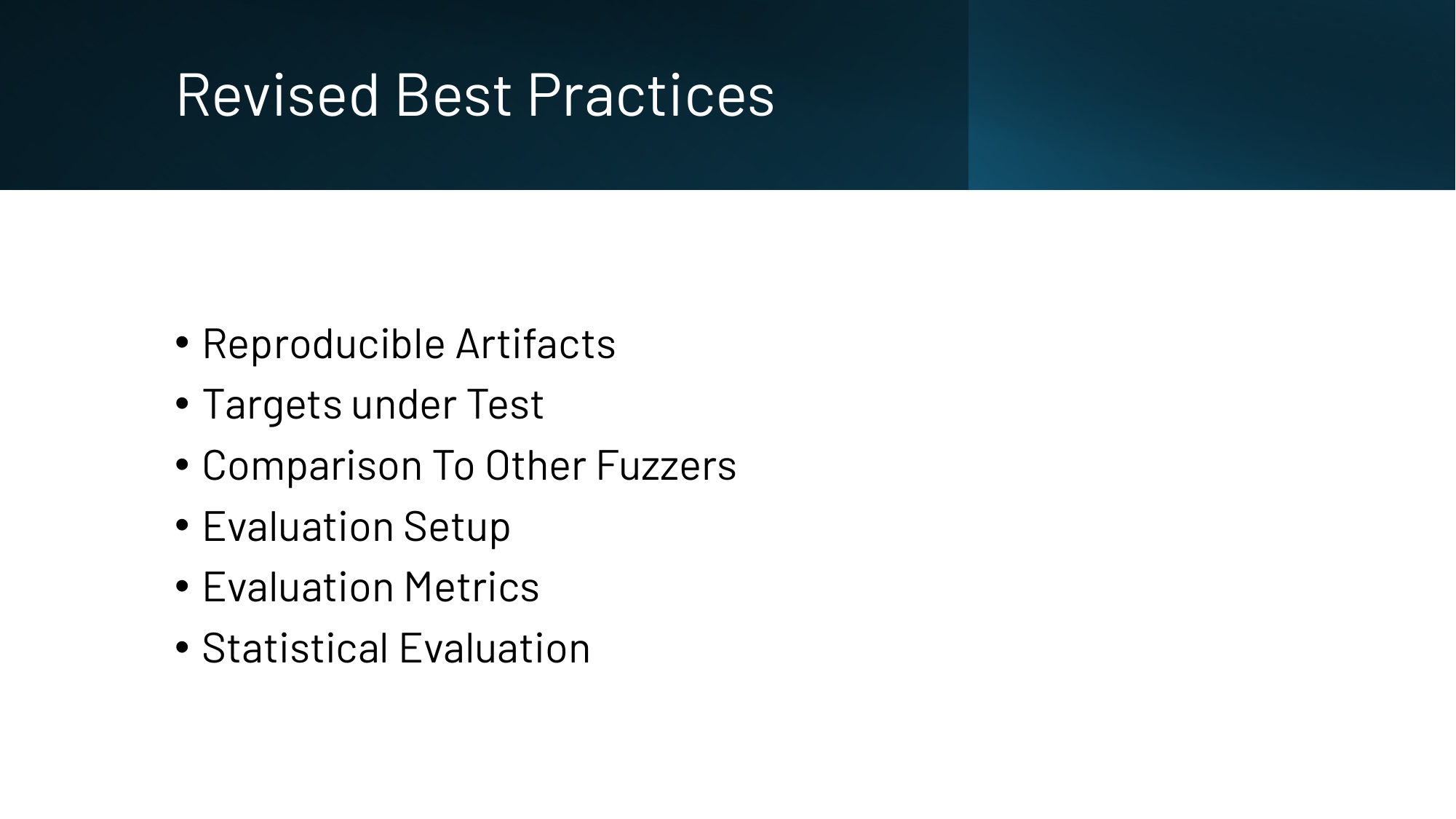

# Revised Best Practices
Reproducible Artifacts
Targets under Test
Comparison To Other Fuzzers
Evaluation Setup
Evaluation Metrics
Statistical Evaluation